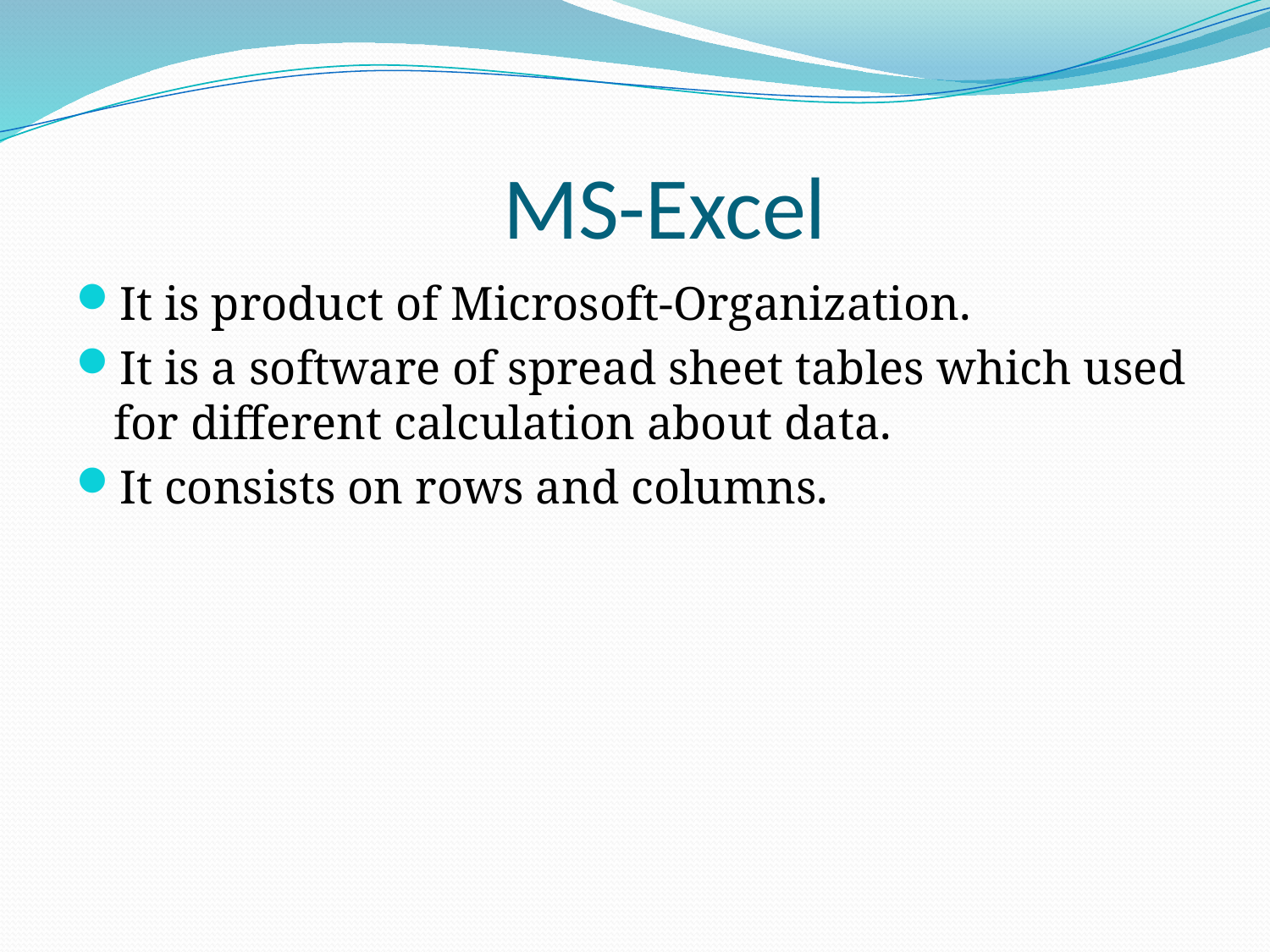

# MS-Excel
It is product of Microsoft-Organization.
It is a software of spread sheet tables which used for different calculation about data.
It consists on rows and columns.